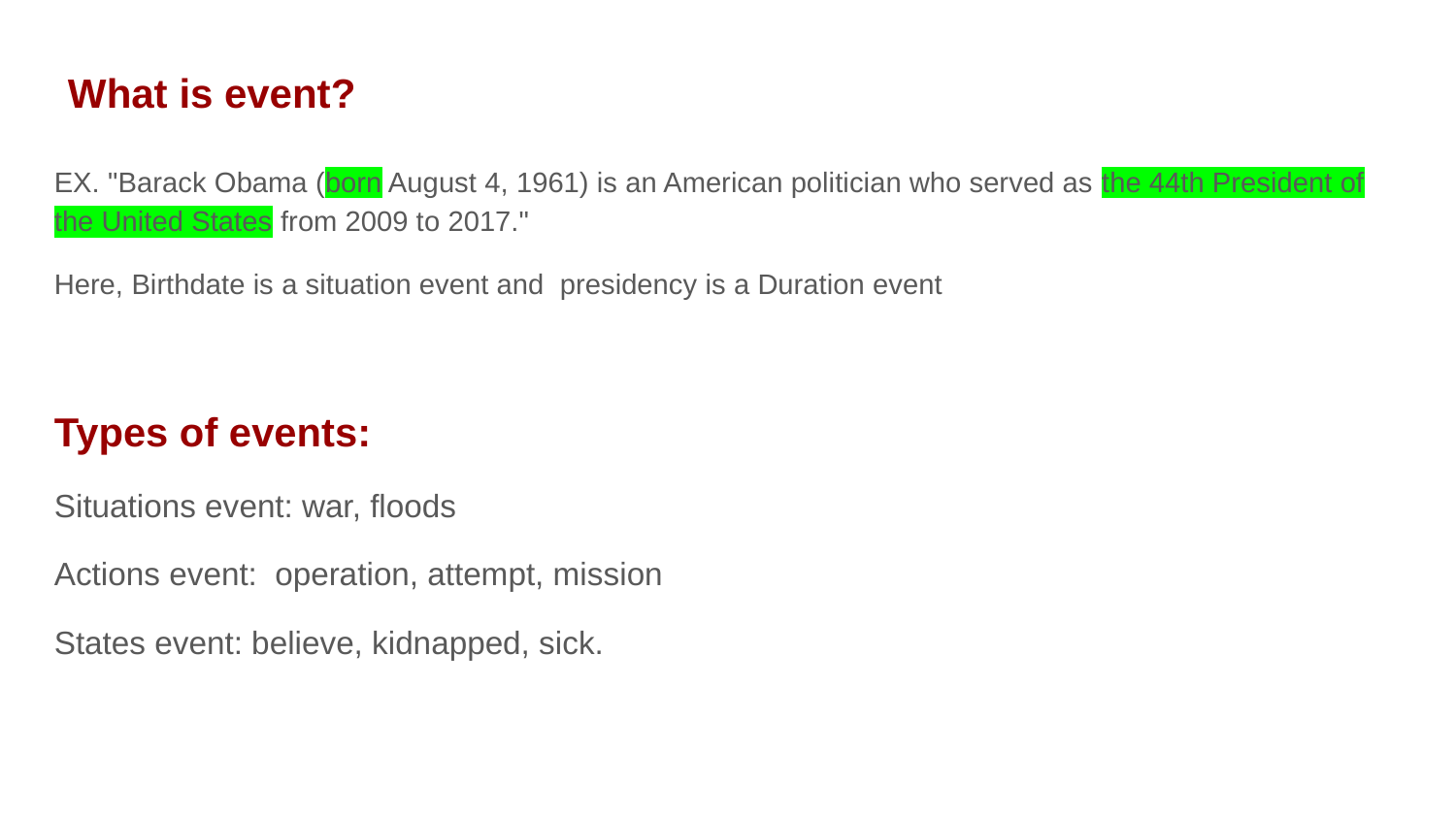

# What is event?
EX. "Barack Obama (born August 4, 1961) is an American politician who served as the 44th President of the United States from 2009 to 2017."
Here, Birthdate is a situation event and  presidency is a Duration event

Types of events:
Situations event: war, floods
Actions event:  operation, attempt, mission
States event: believe, kidnapped, sick.